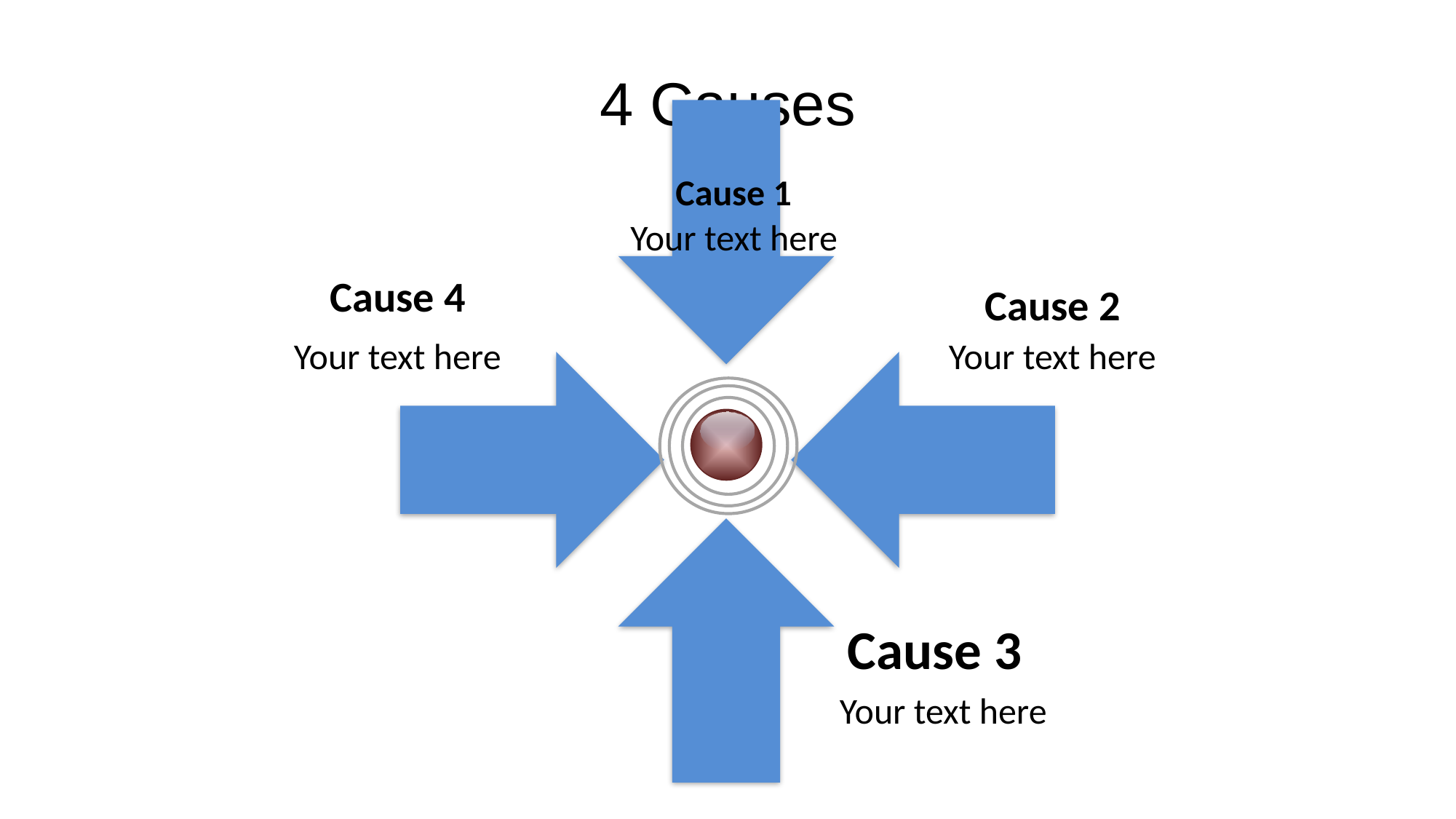

# 4 Causes

Cause 1
Your text here
Cause 4
Cause 2
Your text here
Your text here

Cause 3
Your text here